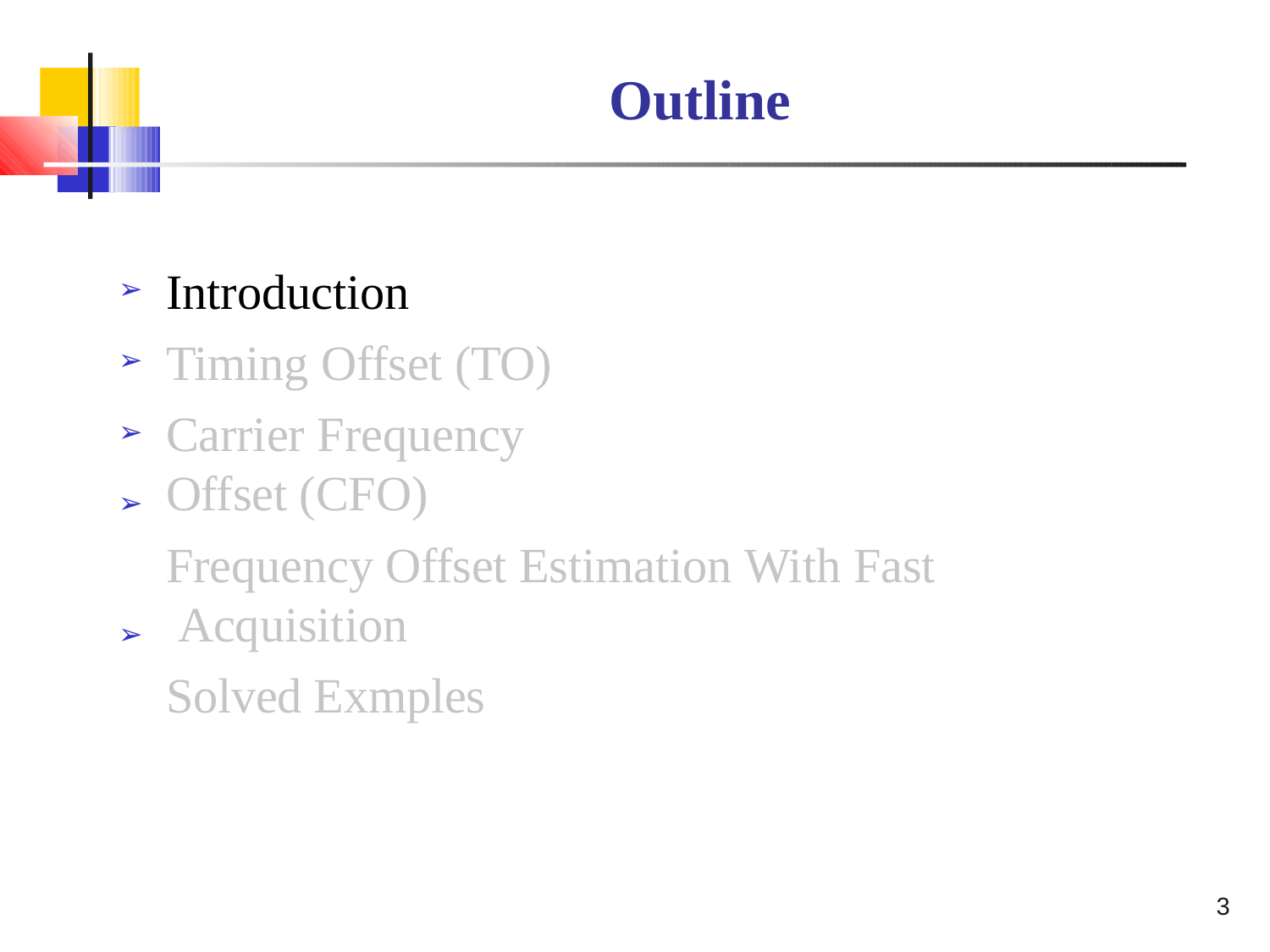

# Outline
Introduction  Timing Offset (TO)
Carrier Frequency Offset (CFO)
Frequency Offset Estimation With Fast  Acquisition
Solved Exmples
➢
➢
➢
➢
➢
3